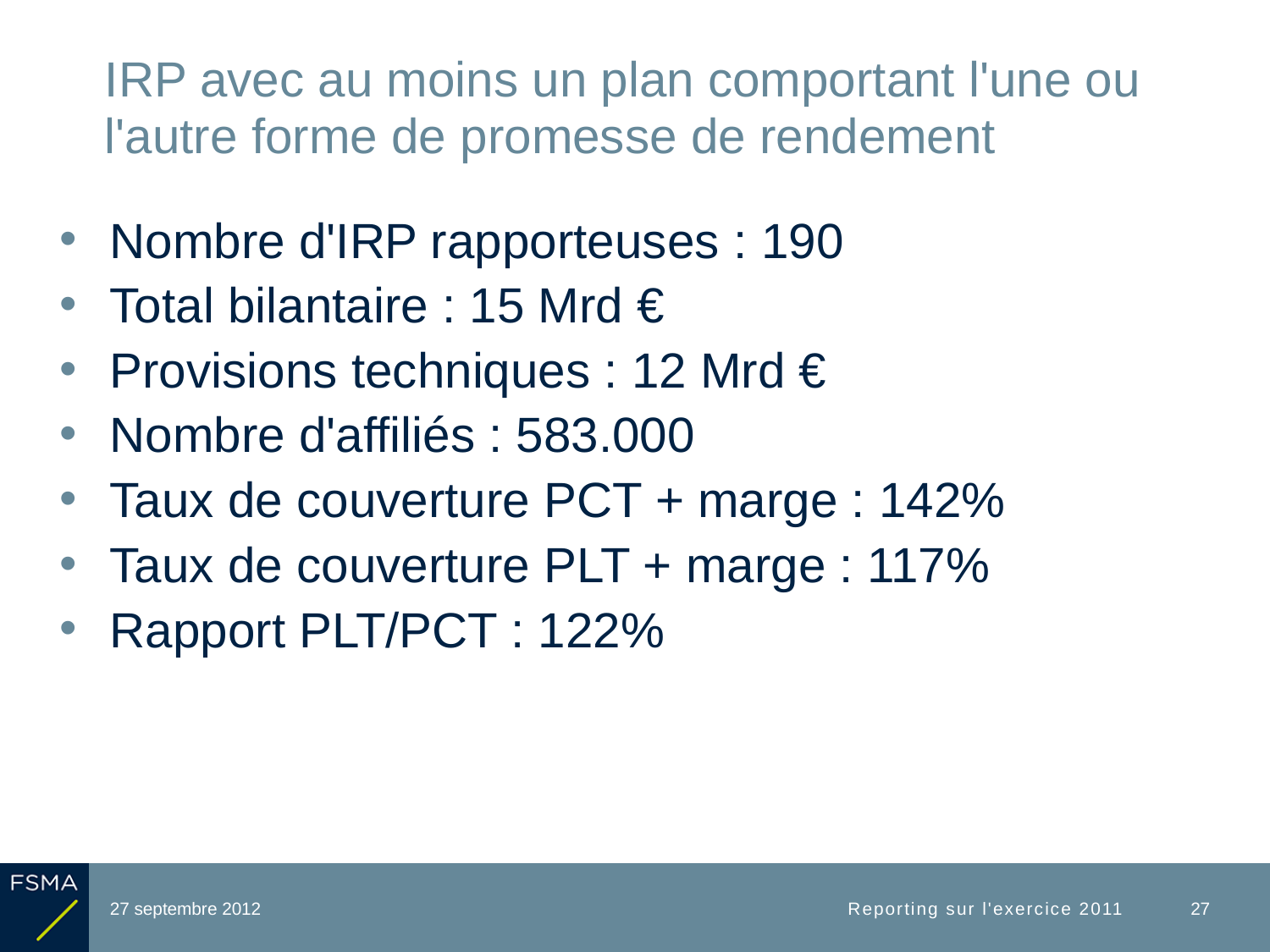

# IRP avec au moins un plan comportant l'une ou l'autre forme de promesse de rendement
Nombre d'IRP rapporteuses : 190
Total bilantaire : 15 Mrd €
Provisions techniques : 12 Mrd €
Nombre d'affiliés : 583.000
Taux de couverture PCT + marge : 142%
Taux de couverture PLT + marge : 117%
Rapport PLT/PCT : 122%

27 septembre 2012
Reporting sur l'exercice 2011
27